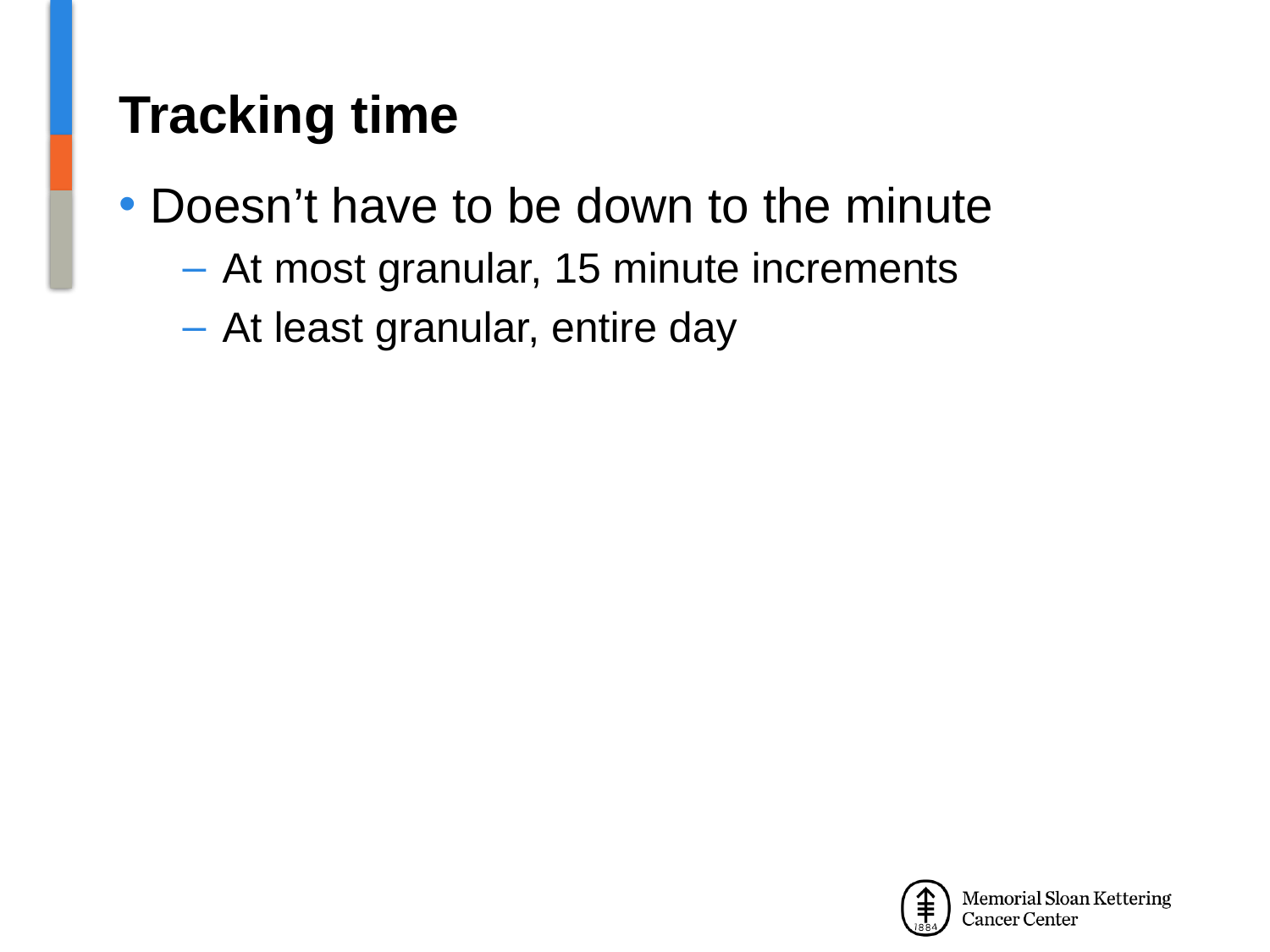

# Tracking time
Doesn’t have to be down to the minute
At most granular, 15 minute increments
At least granular, entire day